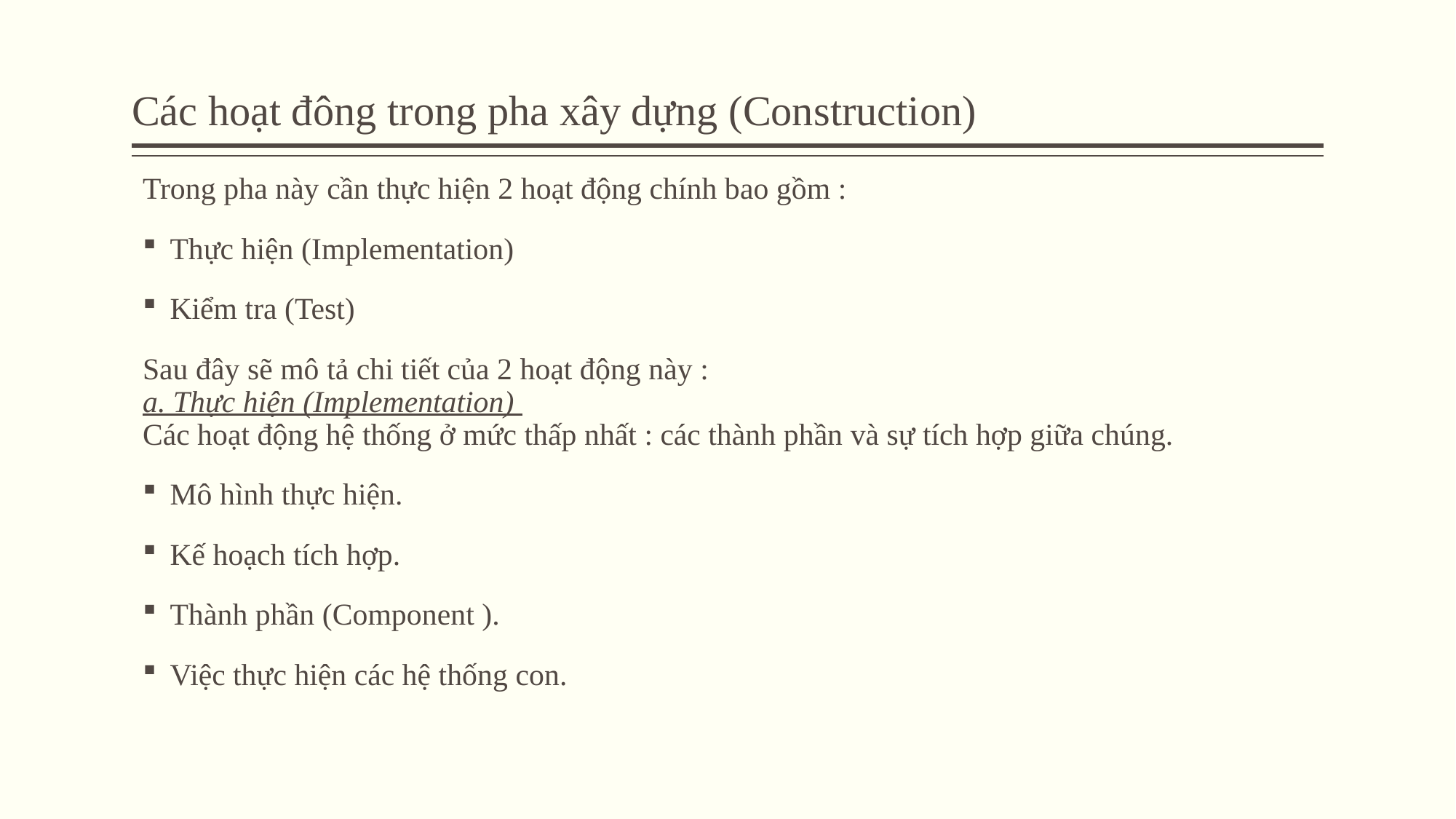

# Các hoạt đông trong pha xây dựng (Construction)
Trong pha này cần thực hiện 2 hoạt động chính bao gồm :
Thực hiện (Implementation)
Kiểm tra (Test)
Sau đây sẽ mô tả chi tiết của 2 hoạt động này :
a. Thực hiện (Implementation) 
Các hoạt động hệ thống ở mức thấp nhất : các thành phần và sự tích hợp giữa chúng.
Mô hình thực hiện.
Kế hoạch tích hợp.
Thành phần (Component ).
Việc thực hiện các hệ thống con.